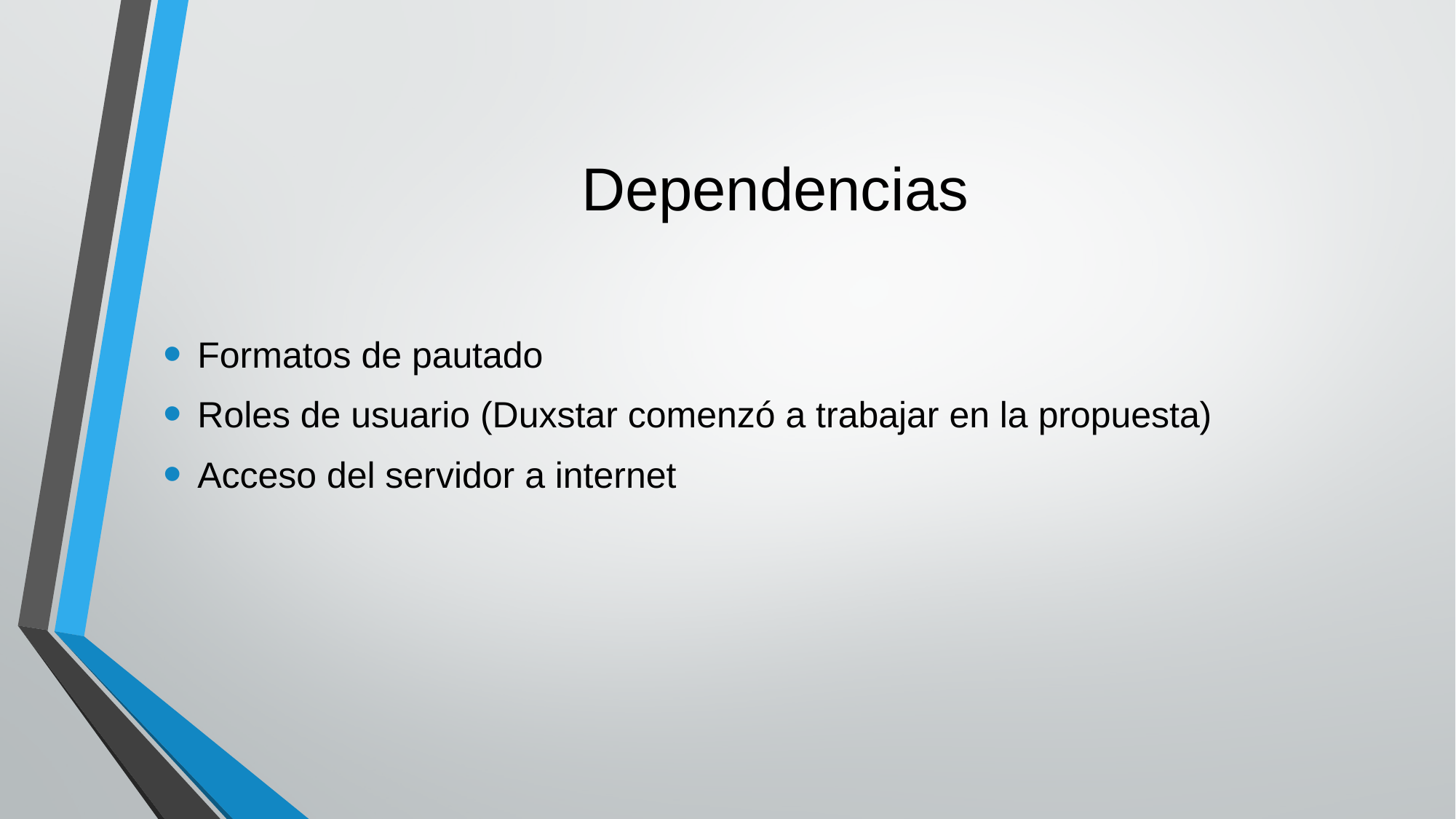

# Dependencias
Formatos de pautado
Roles de usuario (Duxstar comenzó a trabajar en la propuesta)
Acceso del servidor a internet